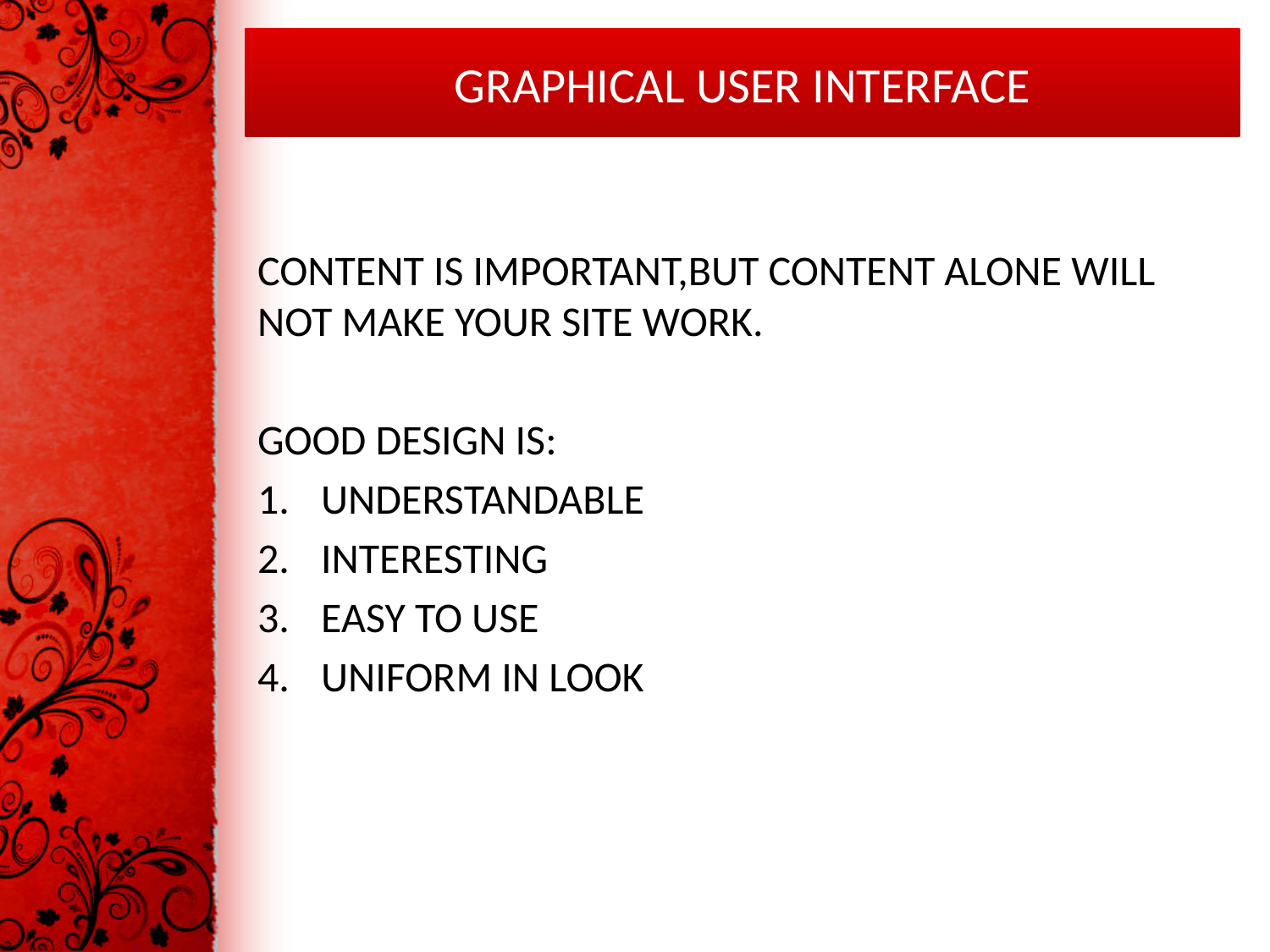

# GRAPHICAL USER INTERFACE
CONTENT IS IMPORTANT,BUT CONTENT ALONE WILL NOT MAKE YOUR SITE WORK.

GOOD DESIGN IS:
UNDERSTANDABLE
INTERESTING
EASY TO USE
UNIFORM IN LOOK